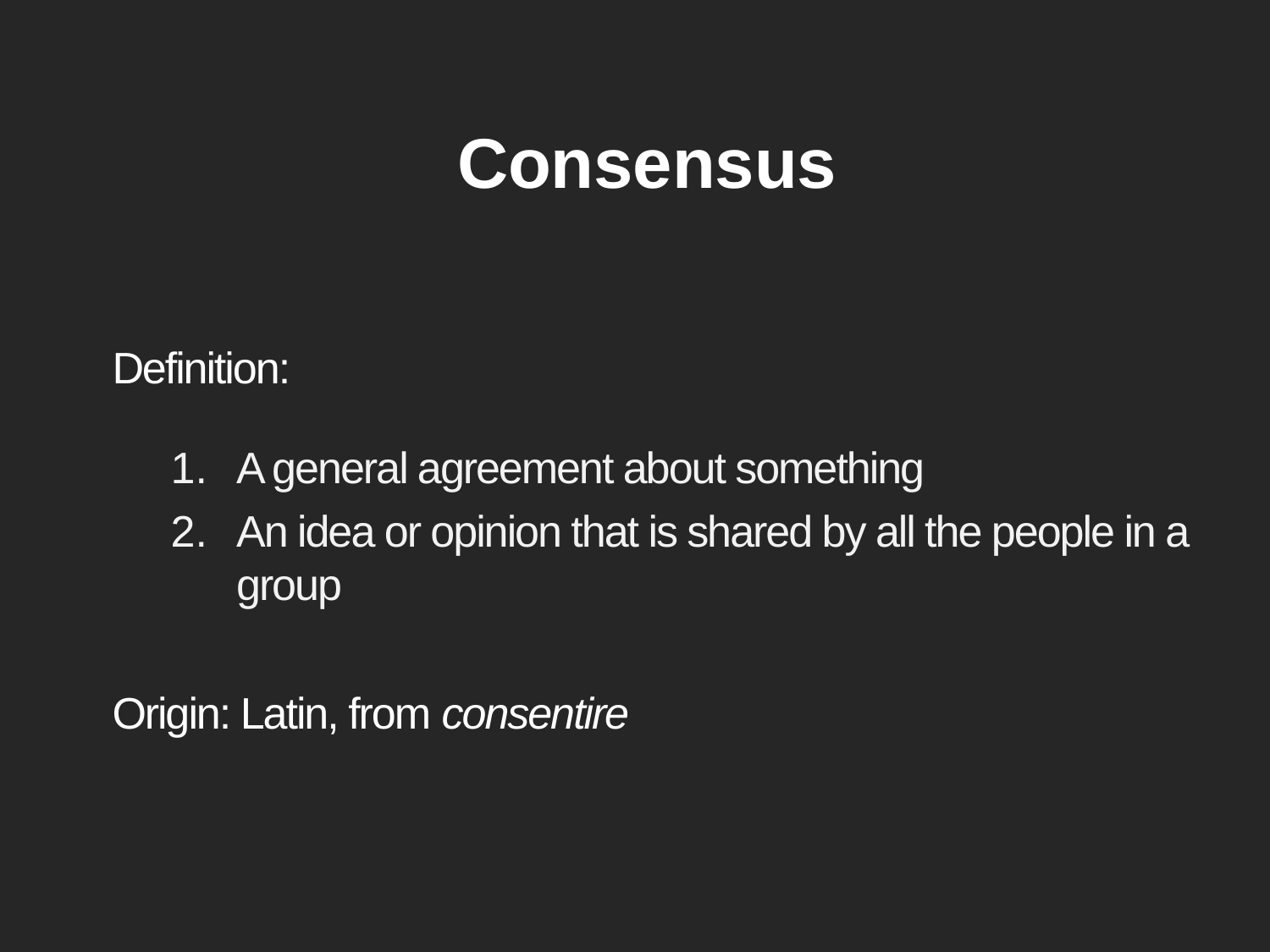

# Consensus
Definition:
A general agreement about something
An idea or opinion that is shared by all the people in a group

Origin: Latin, from consentire
6